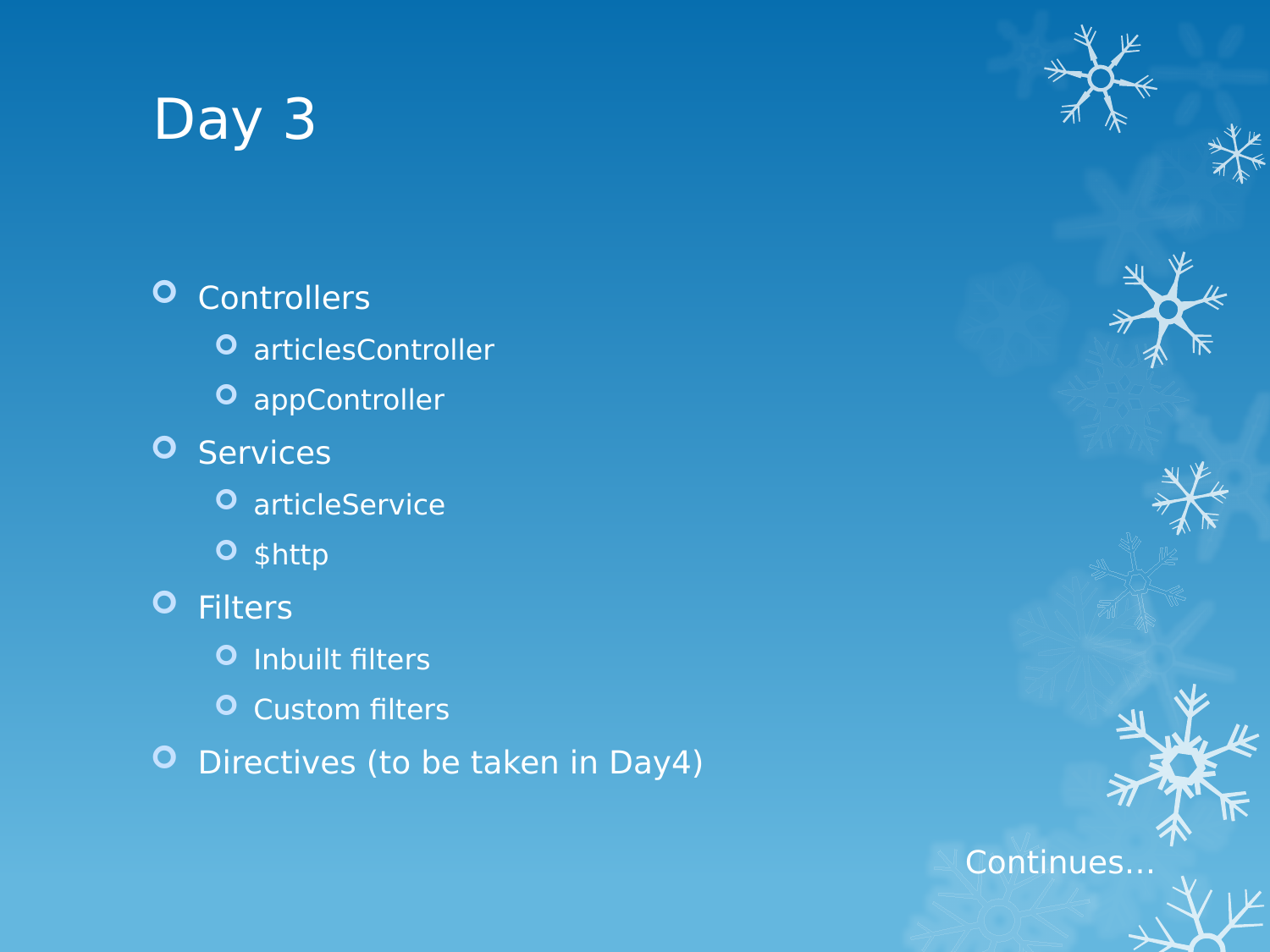

# Day 3
Controllers
articlesController
appController
Services
articleService
$http
Filters
Inbuilt filters
Custom filters
Directives (to be taken in Day4)
Continues…